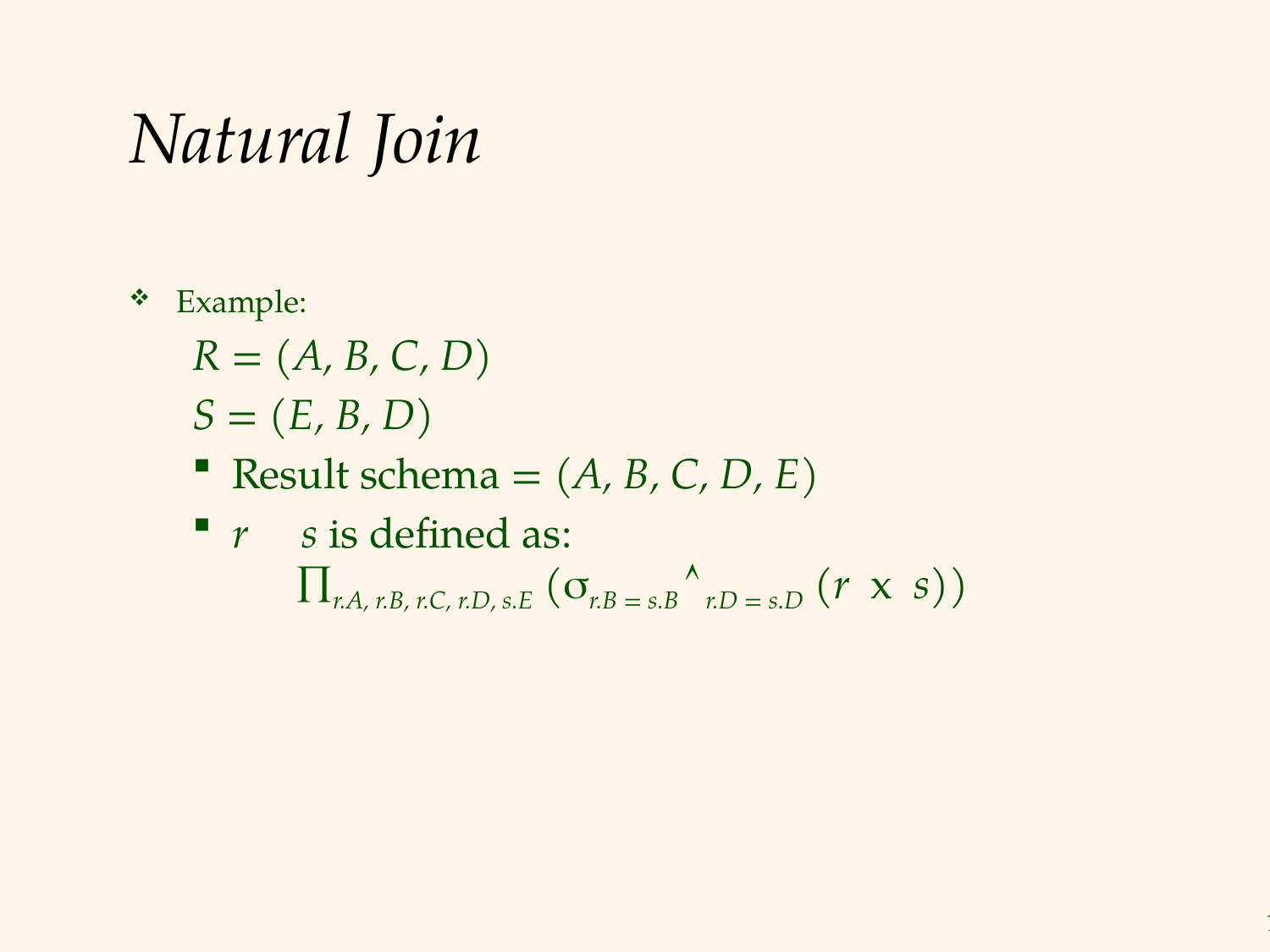

# Natural Join
Example:
R = (A, B, C, D)
S = (E, B, D)
Result schema = (A, B, C, D, E)
r     s is defined as:
      ∏r.A, r.B, r.C, r.D, s.E (σr.B = s.B ∧ r.D = s.D (r  x  s))